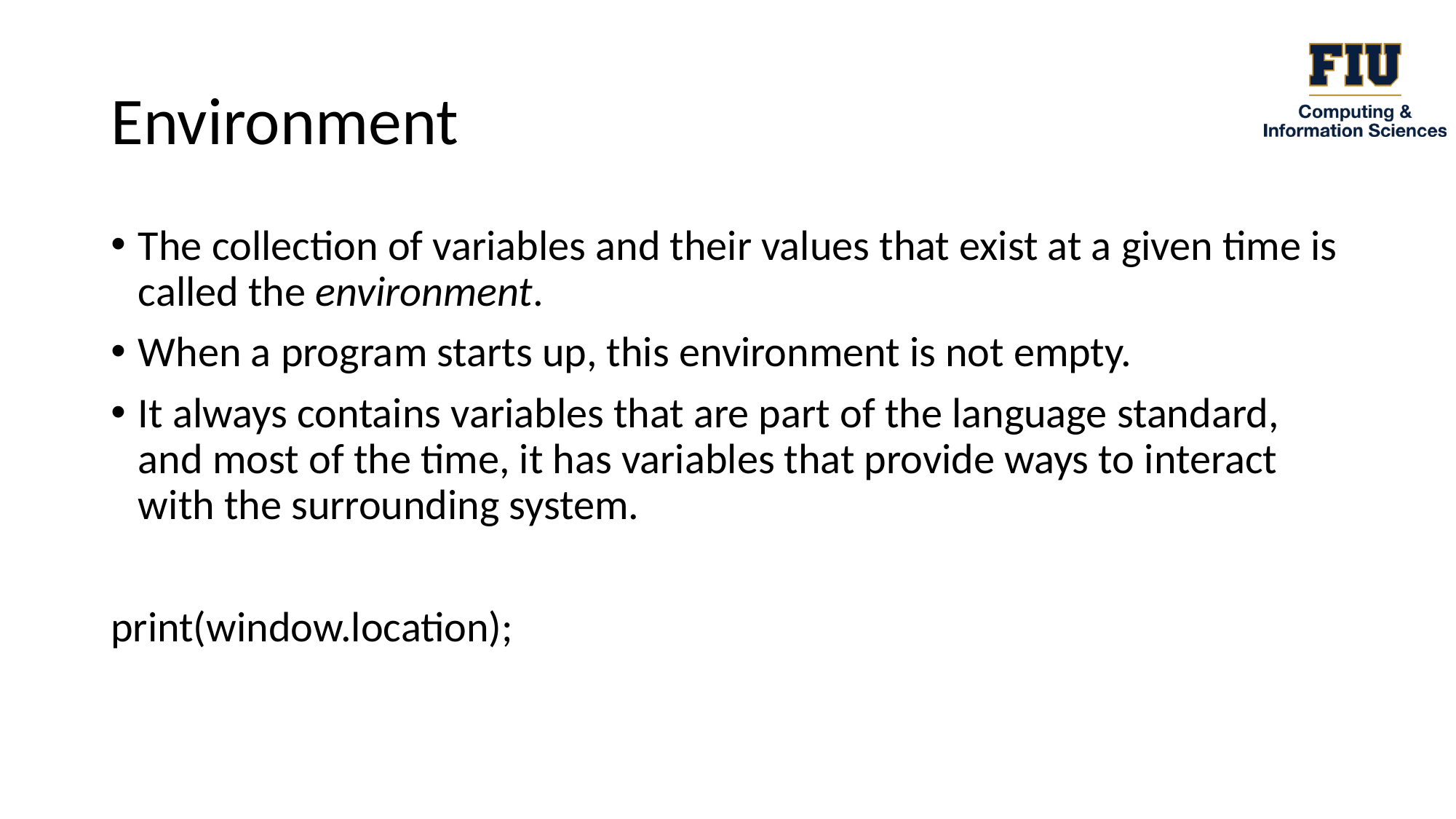

# Environment
The collection of variables and their values that exist at a given time is called the environment.
When a program starts up, this environment is not empty.
It always contains variables that are part of the language standard, and most of the time, it has variables that provide ways to interact with the surrounding system.

print(window.location);